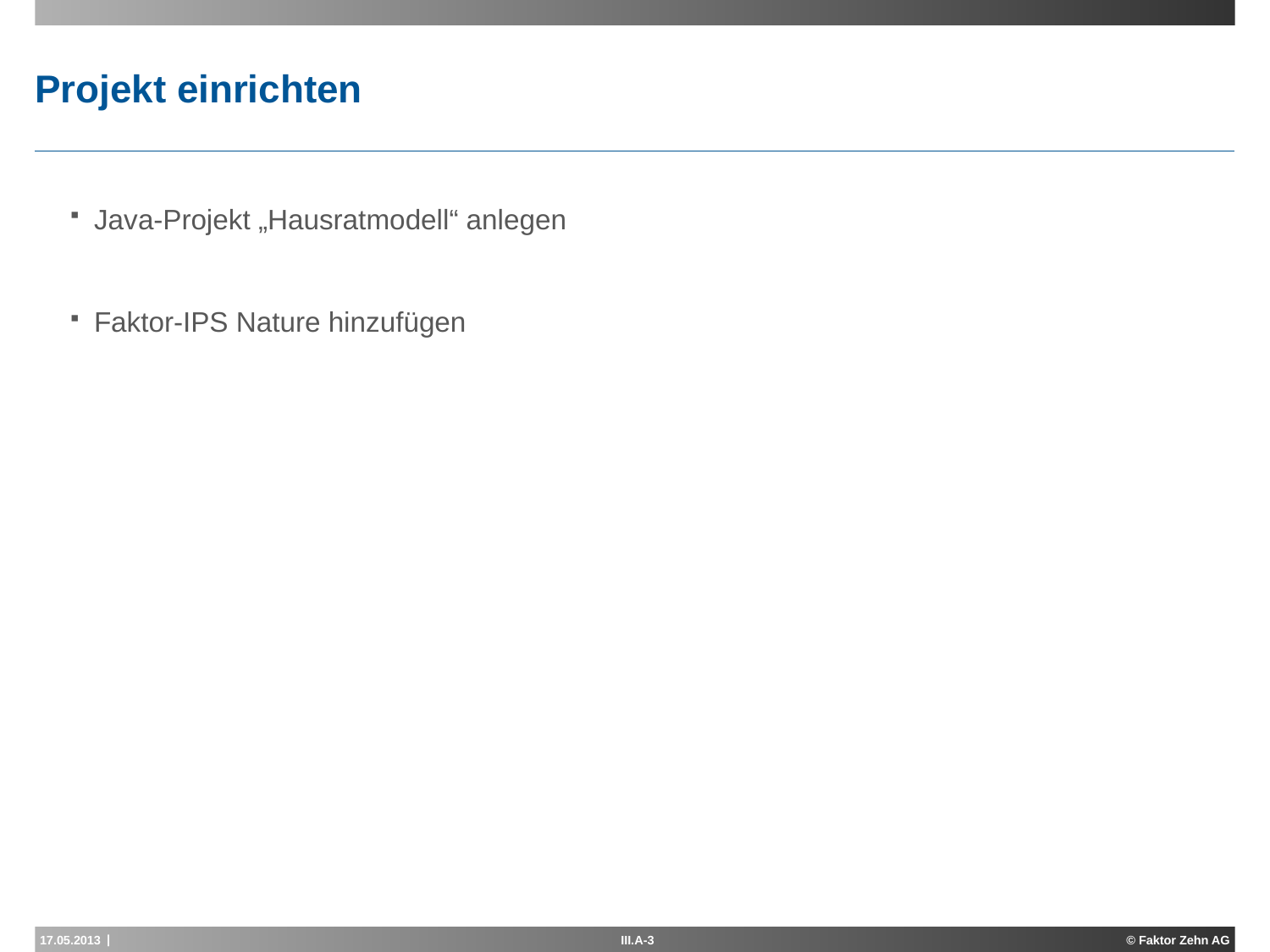

# Projekt einrichten
Java-Projekt „Hausratmodell“ anlegen

Faktor-IPS Nature hinzufügen

17.05.2013
III.A-3